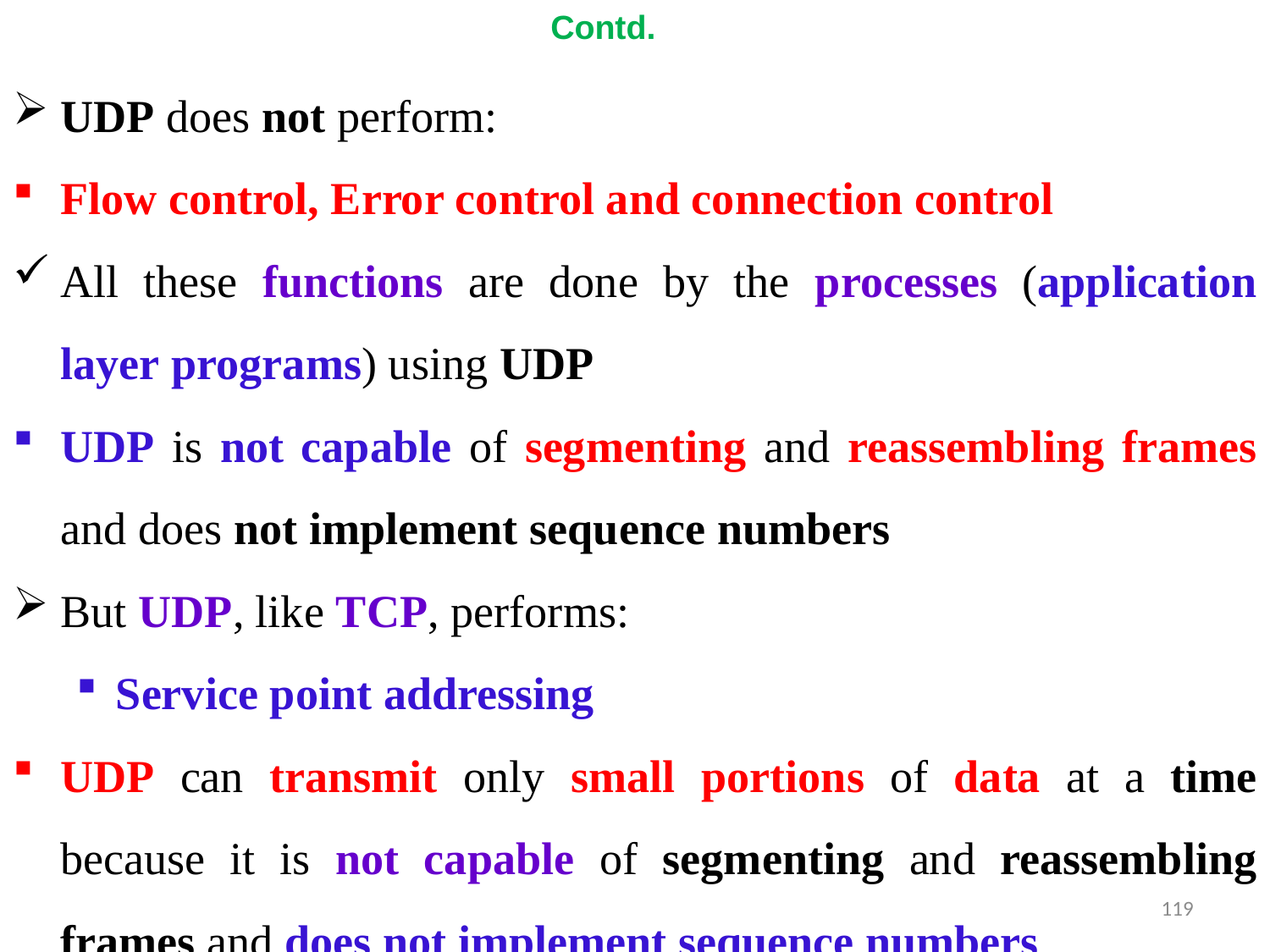

# Contd.
UDP does not perform:
Flow control, Error control and connection control
All these functions are done by the processes (application layer programs) using UDP
UDP is not capable of segmenting and reassembling frames and does not implement sequence numbers
But UDP, like TCP, performs:
Service point addressing
UDP can transmit only small portions of data at a time because it is not capable of segmenting and reassembling frames and does not implement sequence numbers

119